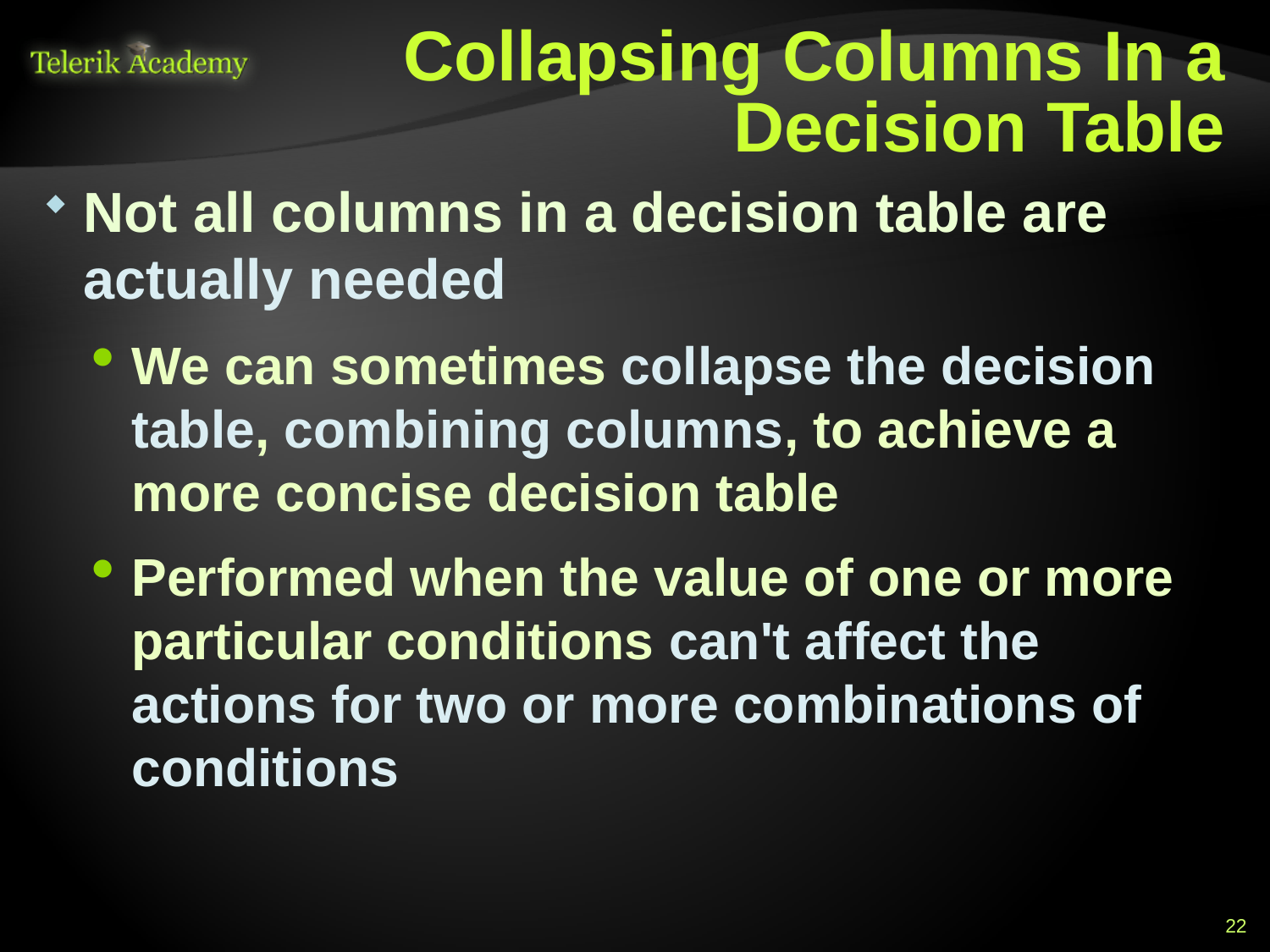

# Collapsing Columns In a Decision Table
Not all columns in a decision table are actually needed
We can sometimes collapse the decision table, combining columns, to achieve a more concise decision table
Performed when the value of one or more particular conditions can't affect the actions for two or more combinations of conditions
22